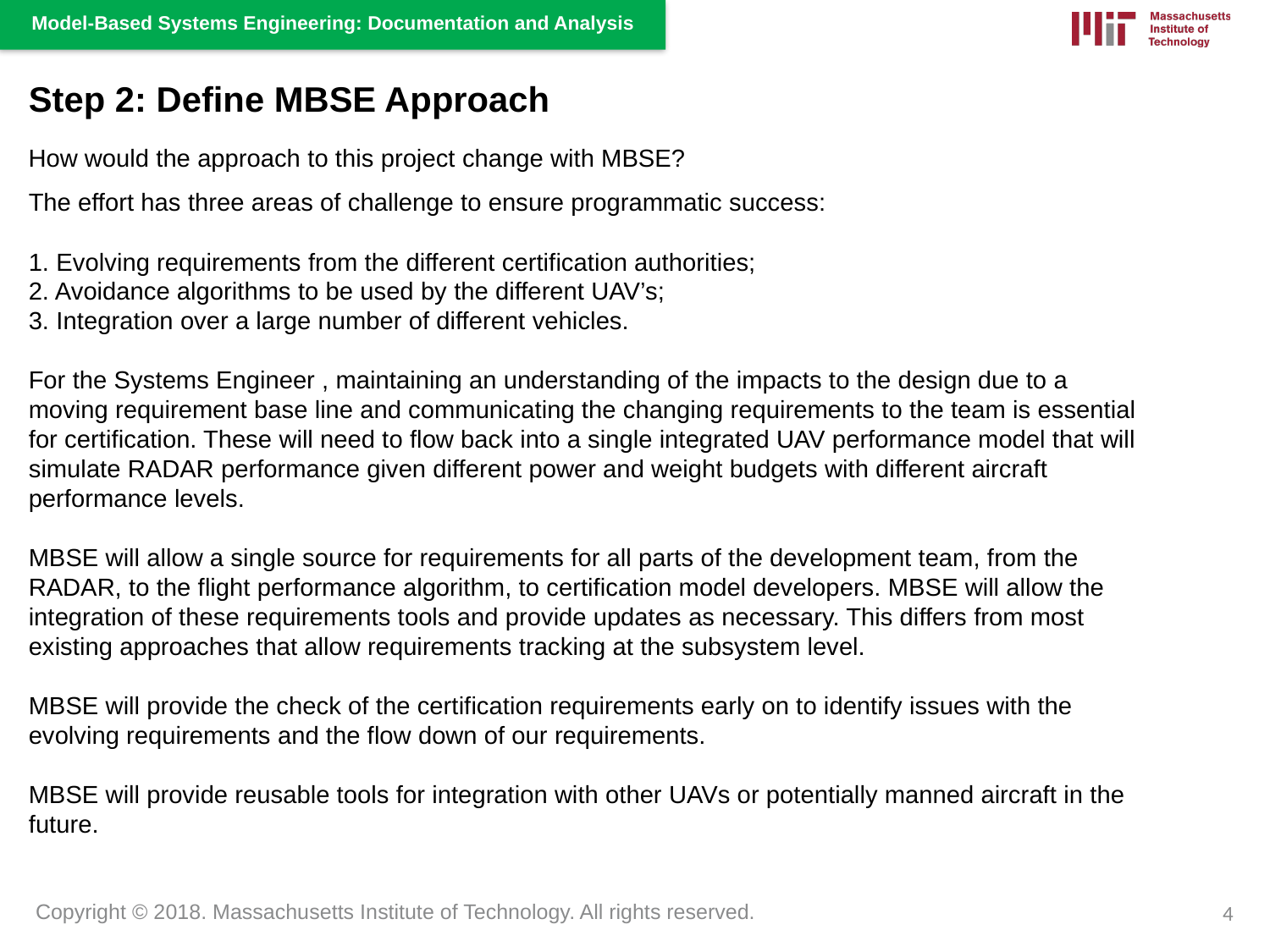

Step 2: Define MBSE Approach
How would the approach to this project change with MBSE?
The effort has three areas of challenge to ensure programmatic success:

1. Evolving requirements from the different certification authorities;
2. Avoidance algorithms to be used by the different UAV’s;
3. Integration over a large number of different vehicles.

For the Systems Engineer , maintaining an understanding of the impacts to the design due to a moving requirement base line and communicating the changing requirements to the team is essential for certification. These will need to flow back into a single integrated UAV performance model that will simulate RADAR performance given different power and weight budgets with different aircraft performance levels.

MBSE will allow a single source for requirements for all parts of the development team, from the RADAR, to the flight performance algorithm, to certification model developers. MBSE will allow the integration of these requirements tools and provide updates as necessary. This differs from most existing approaches that allow requirements tracking at the subsystem level.

MBSE will provide the check of the certification requirements early on to identify issues with the evolving requirements and the flow down of our requirements.

MBSE will provide reusable tools for integration with other UAVs or potentially manned aircraft in the future.
4